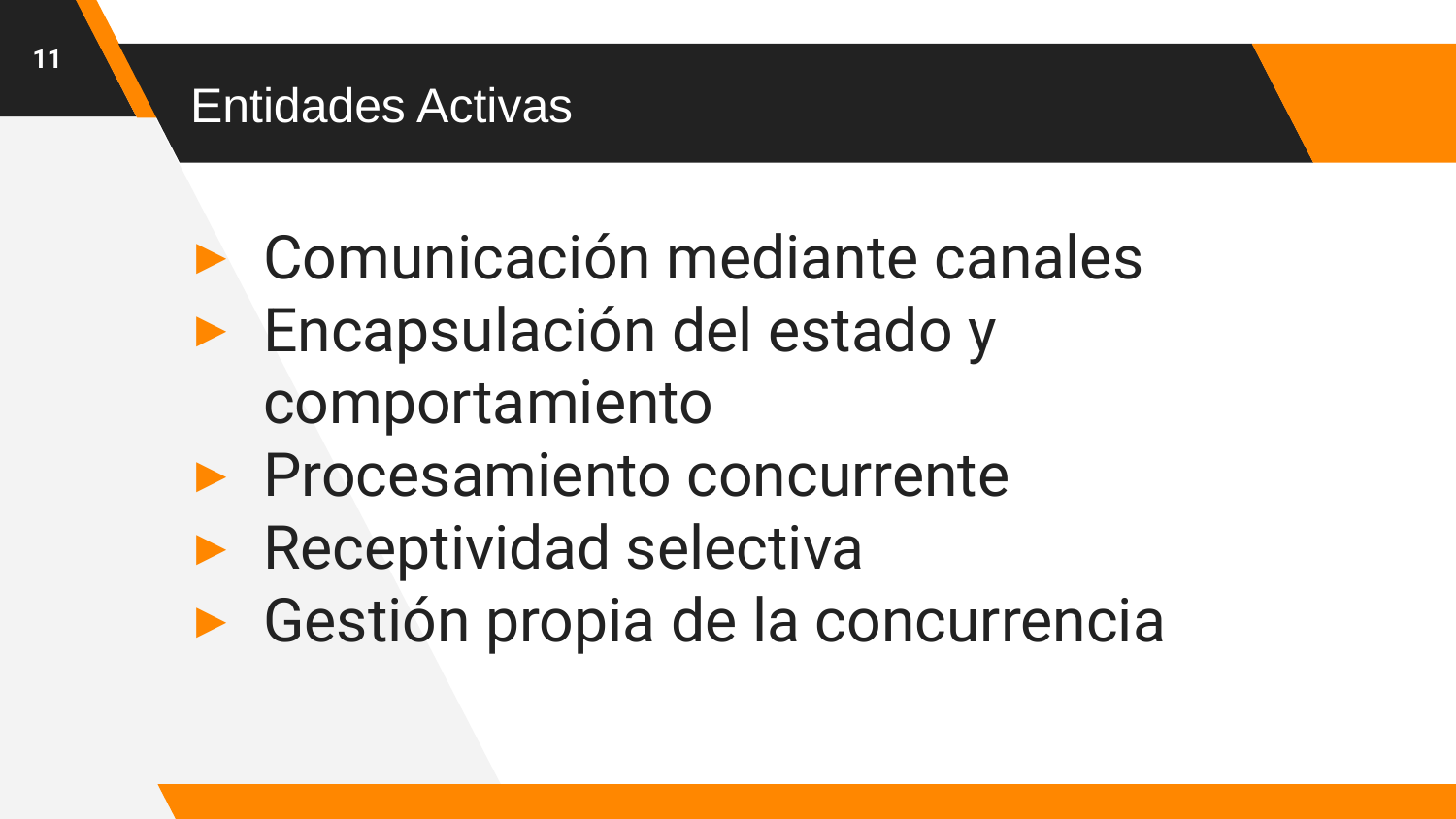

11
# Entidades Activas
Comunicación mediante canales
Encapsulación del estado y comportamiento
Procesamiento concurrente
Receptividad selectiva
Gestión propia de la concurrencia